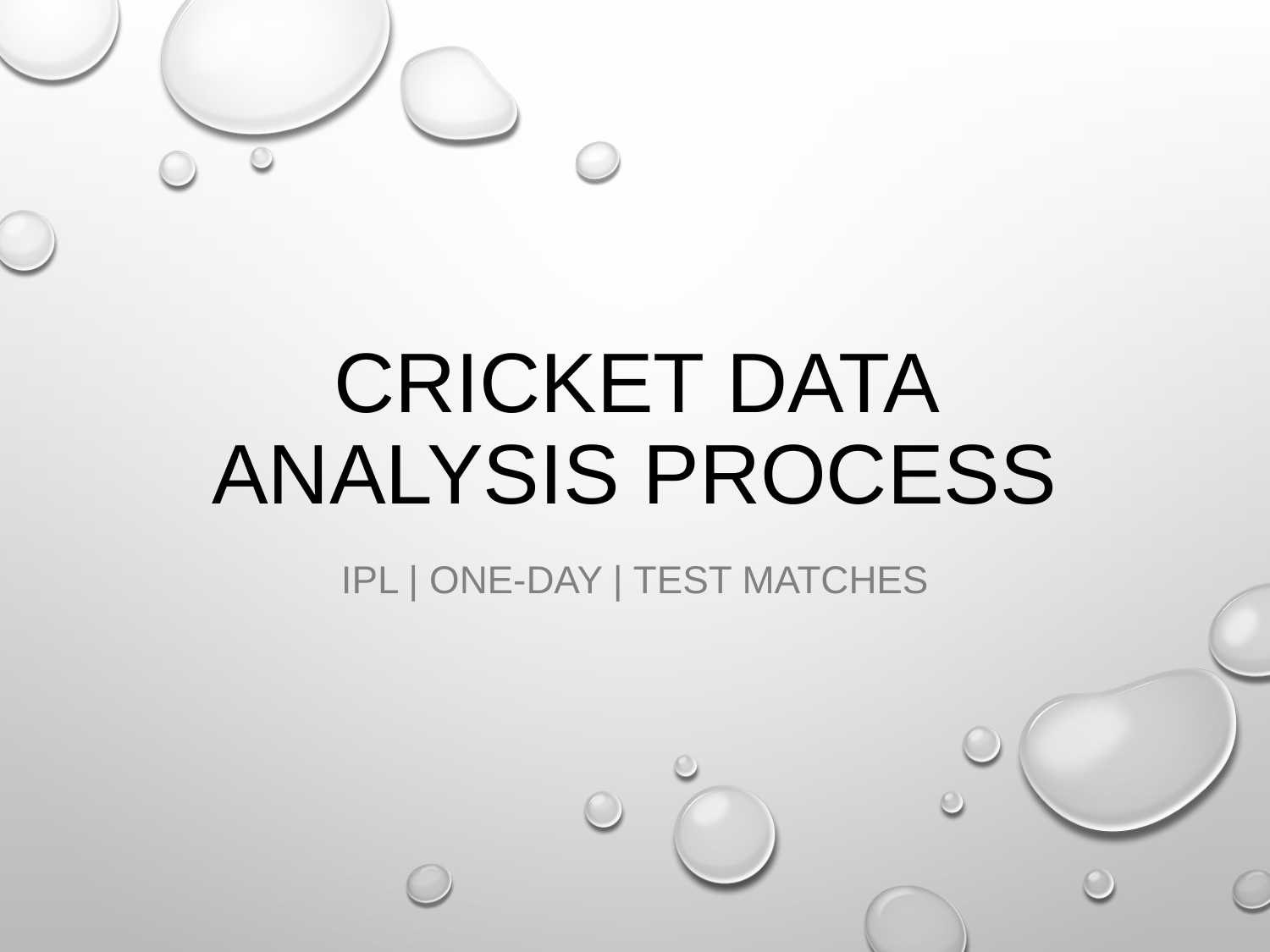

# Cricket Data Analysis Process
IPL | One-Day | Test Matches